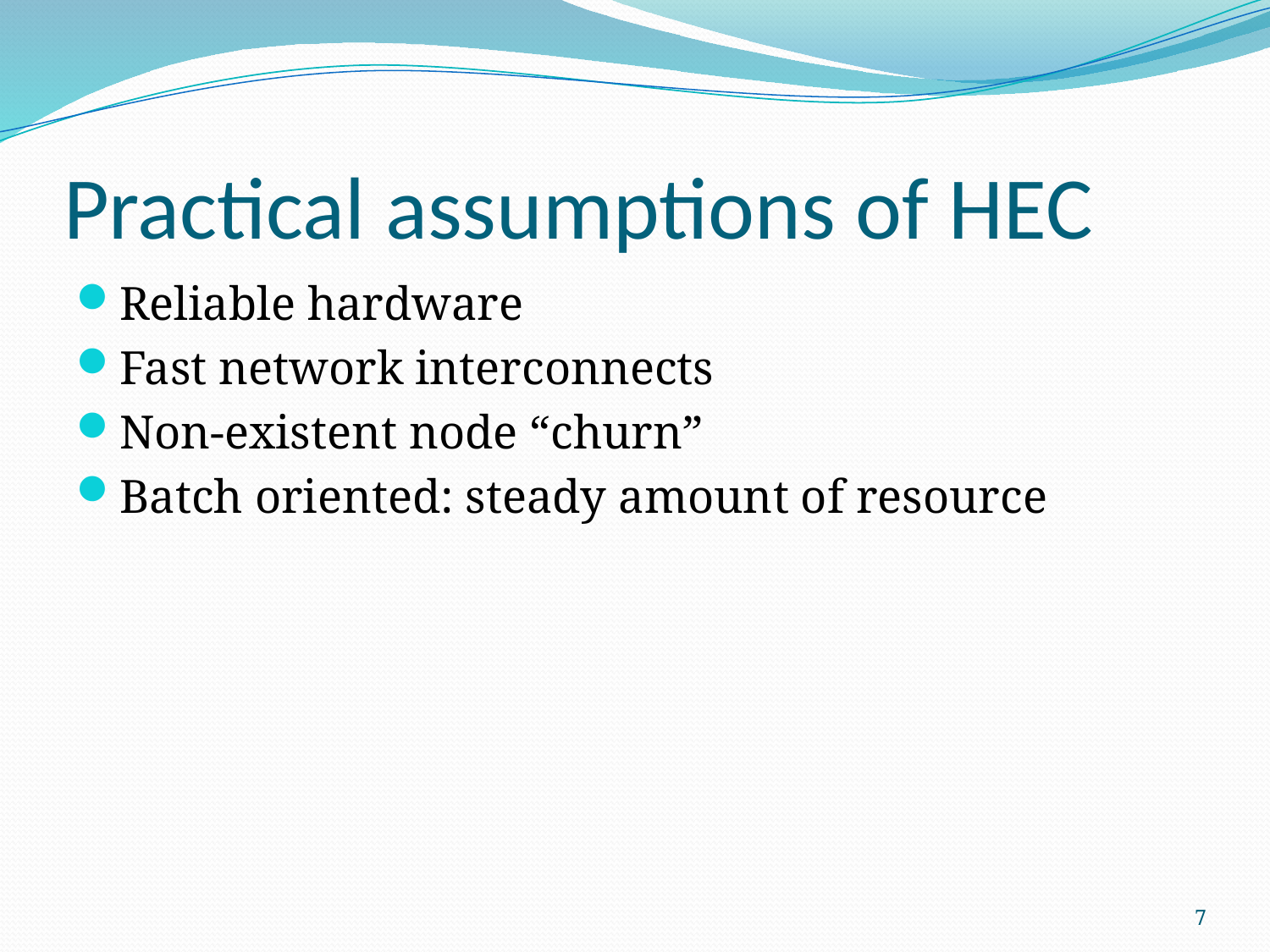

# Practical assumptions of HEC
Reliable hardware
Fast network interconnects
Non-existent node “churn”
Batch oriented: steady amount of resource
7